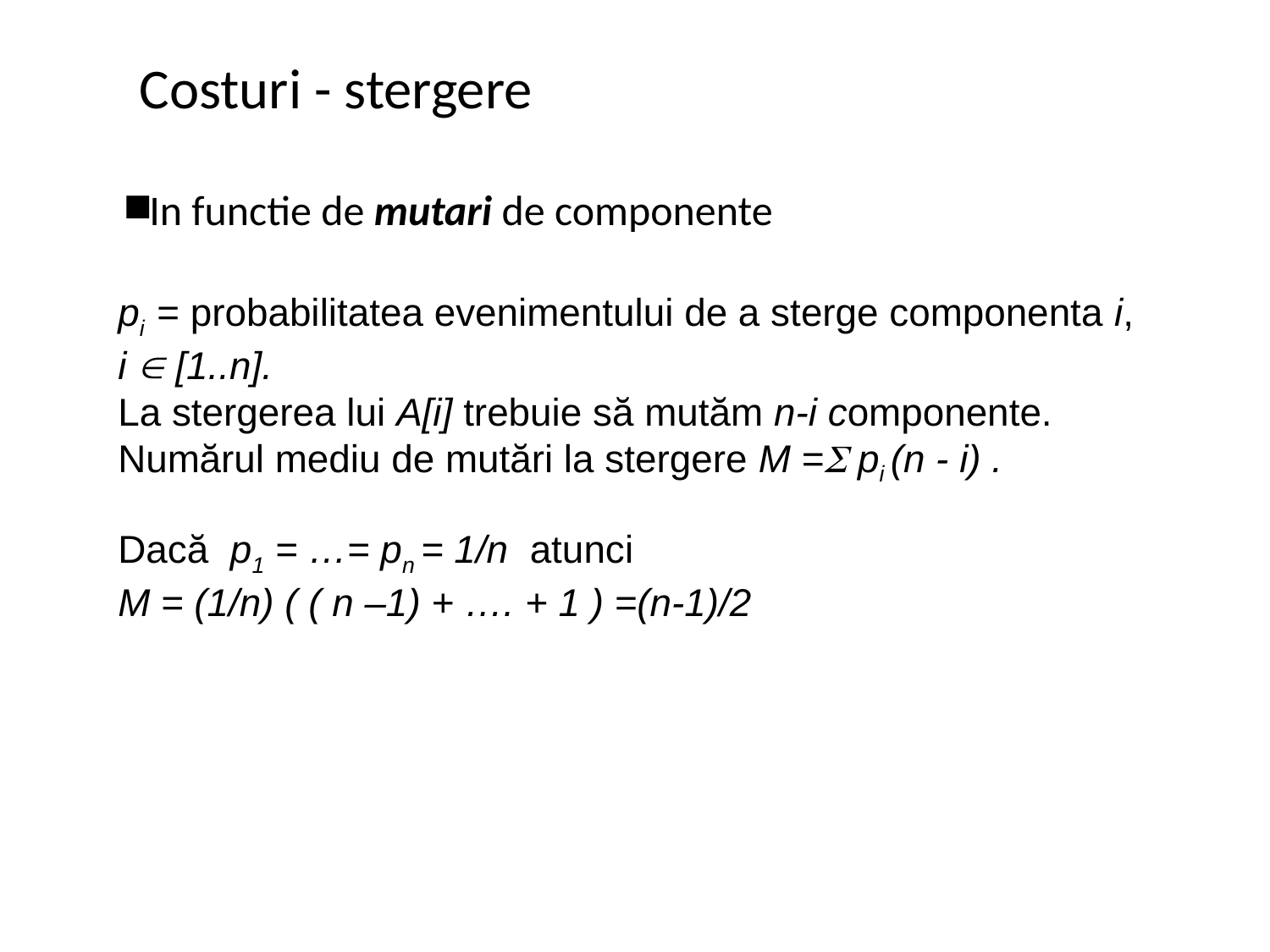

Costuri - stergere
In functie de mutari de componente

pi  = probabilitatea evenimentului de a sterge componenta i,      i ∈ [1..n].
La stergerea lui A[i] trebuie să mutăm n-i componente.
Numărul mediu de mutări la stergere M =Σ pi (n - i) .

Dacă  p1 = …= pn = 1/n  atunci
M = (1/n) ( ( n –1) + …. + 1 ) =(n-1)/2